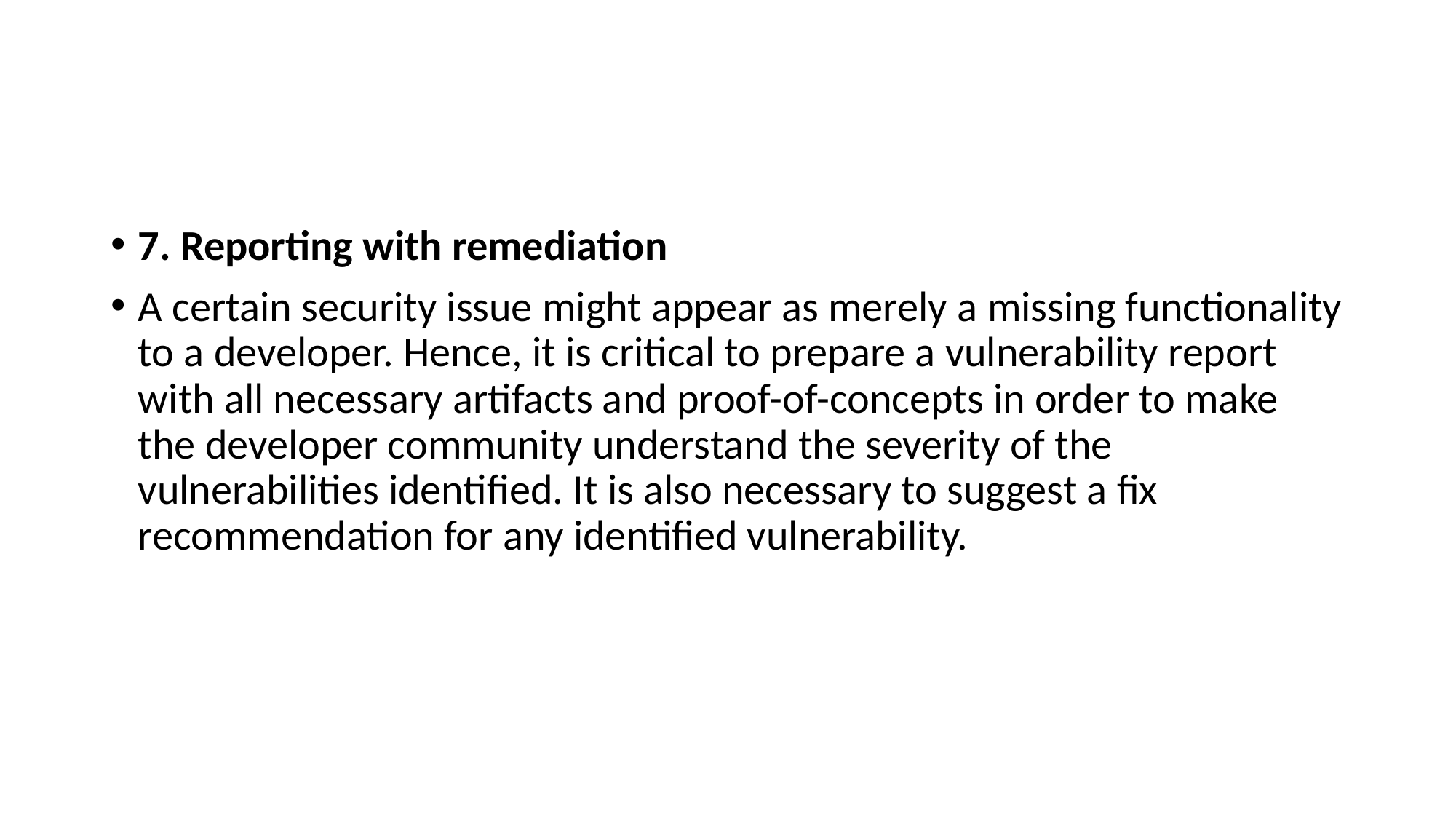

#
7. Reporting with remediation
A certain security issue might appear as merely a missing functionality to a developer. Hence, it is critical to prepare a vulnerability report with all necessary artifacts and proof-of-concepts in order to make the developer community understand the severity of the vulnerabilities identified. It is also necessary to suggest a fix recommendation for any identified vulnerability.